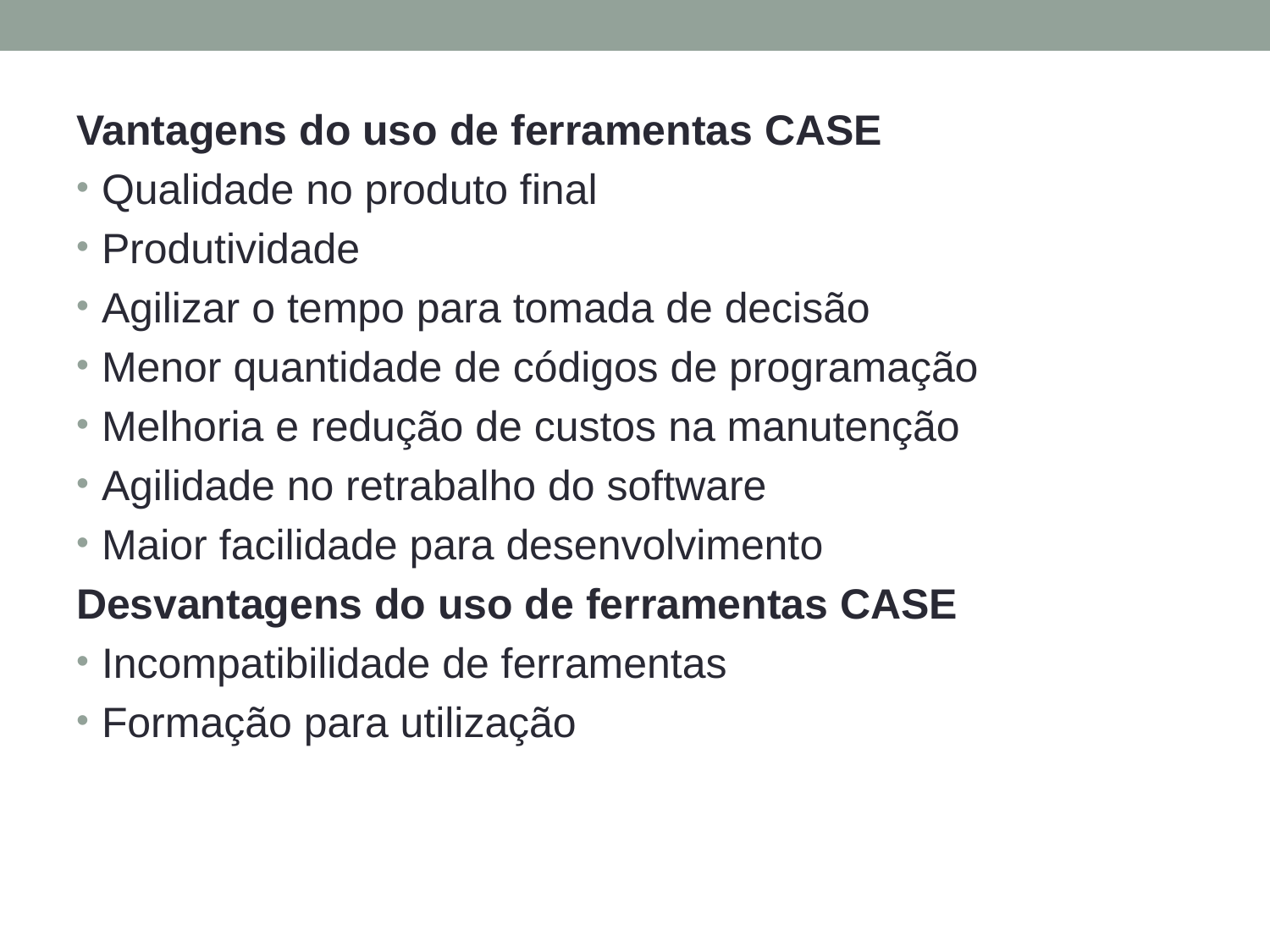

Vantagens do uso de ferramentas CASE
Qualidade no produto final
Produtividade
Agilizar o tempo para tomada de decisão
Menor quantidade de códigos de programação
Melhoria e redução de custos na manutenção
Agilidade no retrabalho do software
Maior facilidade para desenvolvimento
Desvantagens do uso de ferramentas CASE
Incompatibilidade de ferramentas
Formação para utilização